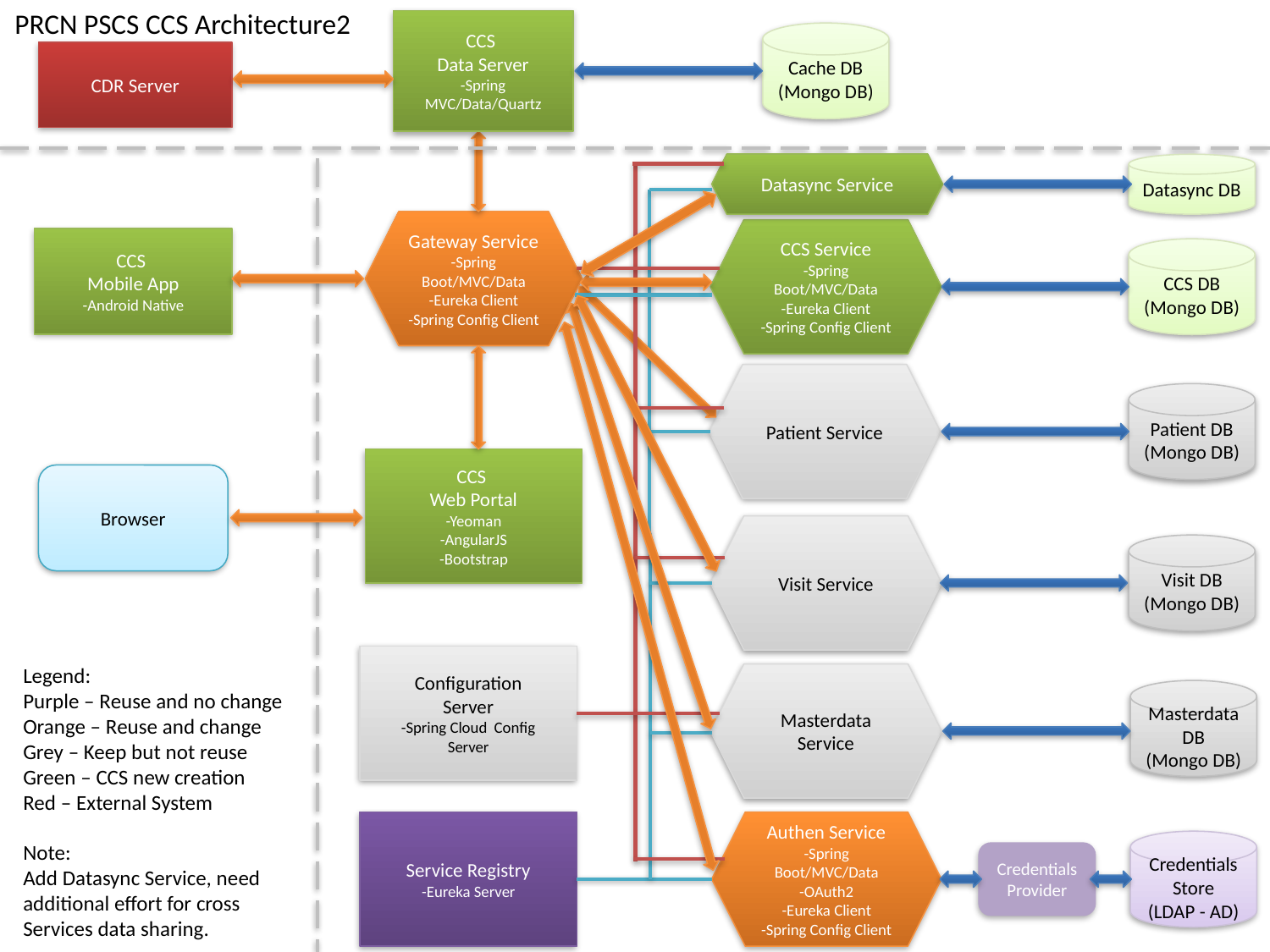

PRCN PSCS CCS Architecture2
CCS
Data Server
-Spring MVC/Data/Quartz
Cache DB
(Mongo DB)
CDR Server

Datasync Service
Datasync DB

Gateway Service
-Spring Boot/MVC/Data
-Eureka Client
-Spring Config Client
CCS Service
-Spring Boot/MVC/Data
-Eureka Client
-Spring Config Client

CCS
Mobile App
-Android Native
CCS DB
(Mongo DB)

Patient Service
Patient DB
(Mongo DB)

CCS
Web Portal
-Yeoman
-AngularJS
-Bootstrap
Browser

Visit Service
Visit DB
(Mongo DB)

Configuration Server
-Spring Cloud  Config Server
Legend:
Purple – Reuse and no change
Orange – Reuse and change
Grey – Keep but not reuse
Green – CCS new creation
Red – External System

Note:
Add Datasync Service, need additional effort for cross Services data sharing.
Masterdata Service
Masterdata DB
(Mongo DB)

Service Registry
-Eureka Server
Authen Service
-Spring Boot/MVC/Data
-OAuth2
-Eureka Client
-Spring Config Client
Credentials Store
(LDAP - AD)
Credentials Provider